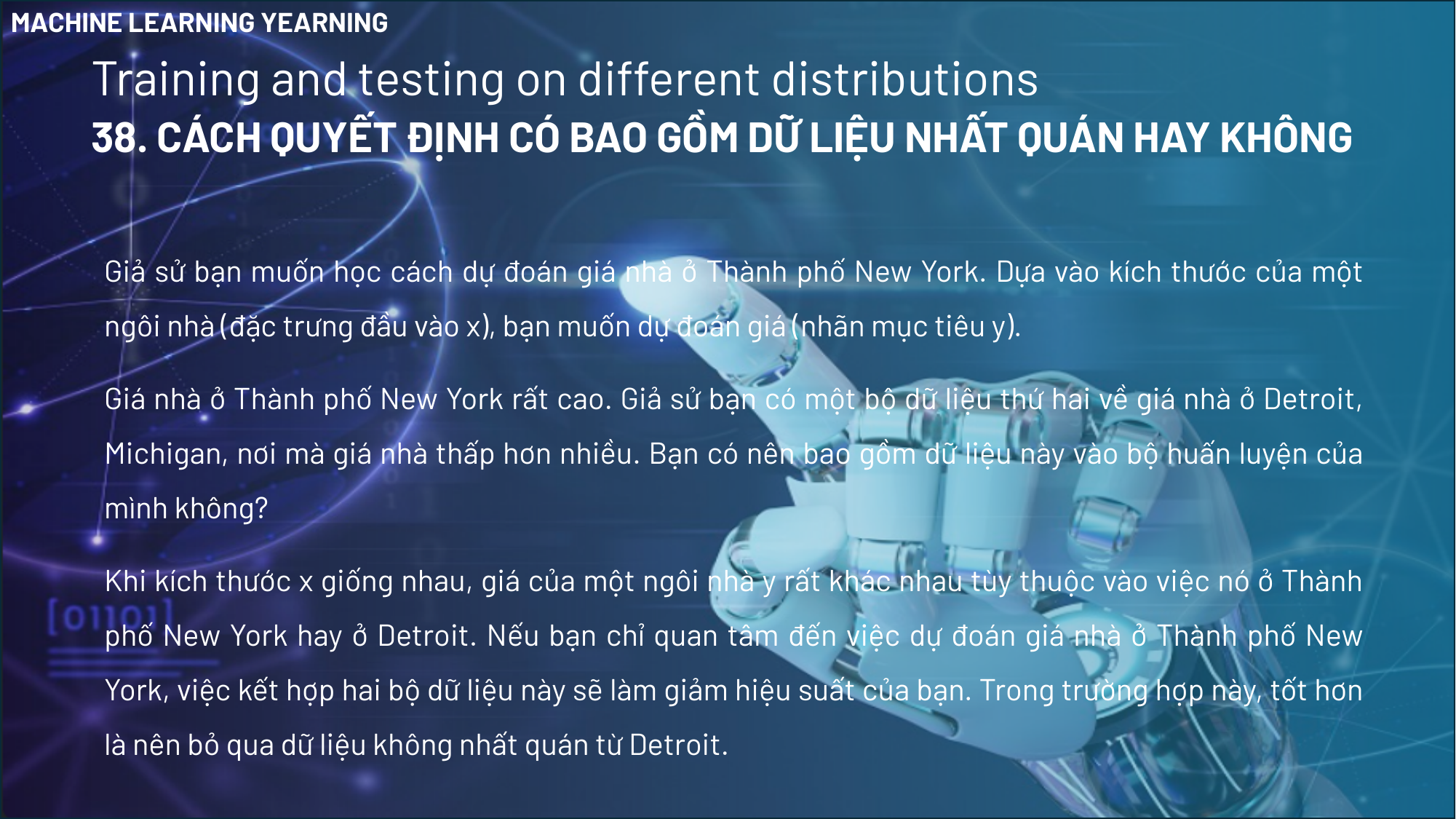

MACHINE LEARNING YEARNING
Training and testing on different distributions
38. CÁCH QUYẾT ĐỊNH CÓ BAO GỒM DỮ LIỆU NHẤT QUÁN HAY KHÔNG
Giả sử bạn muốn học cách dự đoán giá nhà ở Thành phố New York. Dựa vào kích thước của một ngôi nhà (đặc trưng đầu vào x), bạn muốn dự đoán giá (nhãn mục tiêu y).
Giá nhà ở Thành phố New York rất cao. Giả sử bạn có một bộ dữ liệu thứ hai về giá nhà ở Detroit, Michigan, nơi mà giá nhà thấp hơn nhiều. Bạn có nên bao gồm dữ liệu này vào bộ huấn luyện của mình không?
Khi kích thước x giống nhau, giá của một ngôi nhà y rất khác nhau tùy thuộc vào việc nó ở Thành phố New York hay ở Detroit. Nếu bạn chỉ quan tâm đến việc dự đoán giá nhà ở Thành phố New York, việc kết hợp hai bộ dữ liệu này sẽ làm giảm hiệu suất của bạn. Trong trường hợp này, tốt hơn là nên bỏ qua dữ liệu không nhất quán từ Detroit.